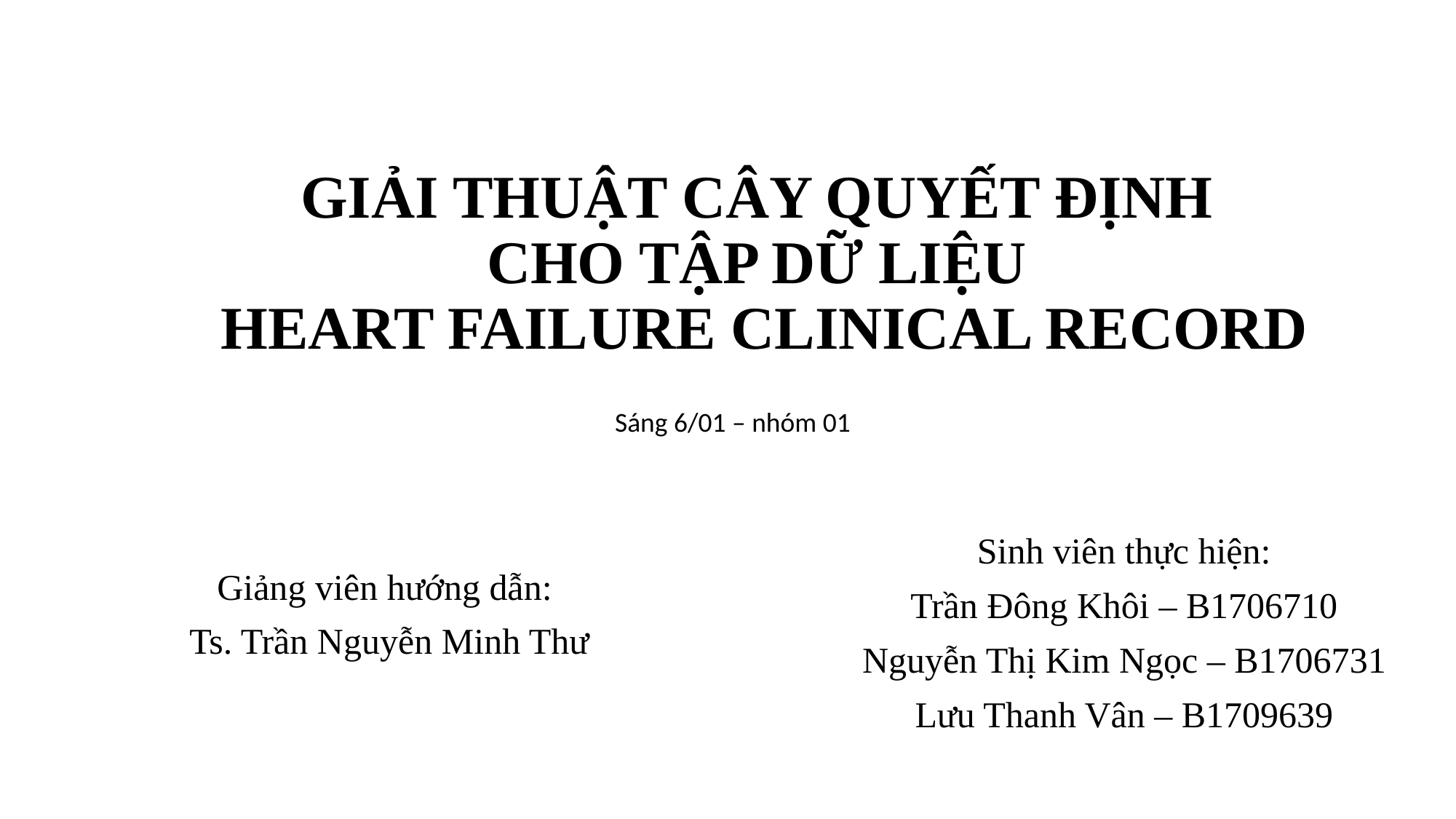

# GIẢI THUẬT CÂY QUYẾT ĐỊNH CHO TẬP DỮ LIỆU HEART FAILURE CLINICAL RECORD
Sáng 6/01 – nhóm 01
Sinh viên thực hiện:
Trần Đông Khôi – B1706710
Nguyễn Thị Kim Ngọc – B1706731
Lưu Thanh Vân – B1709639
Giảng viên hướng dẫn:
 Ts. Trần Nguyễn Minh Thư